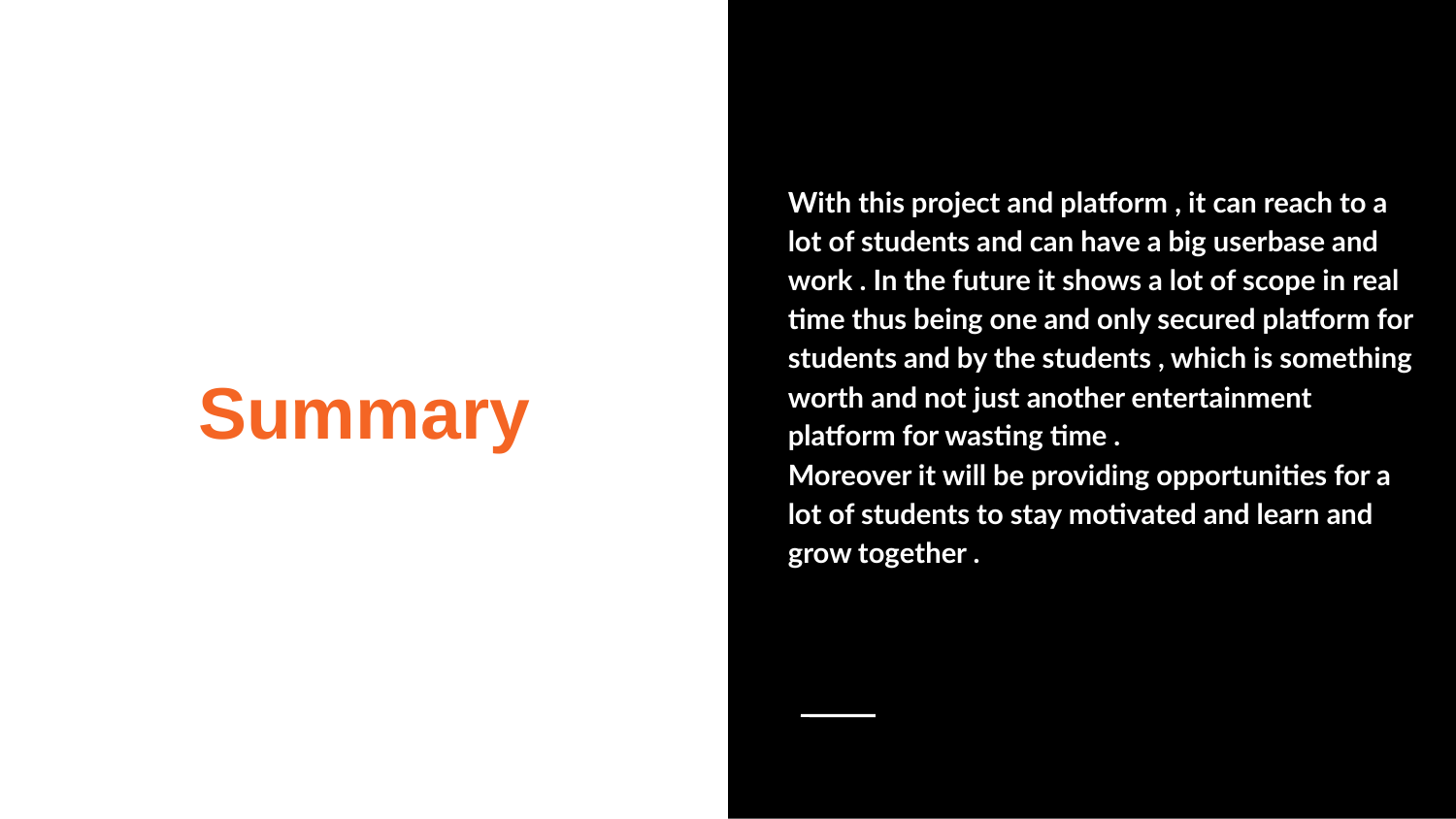

With this project and platform , it can reach to a lot of students and can have a big userbase and work . In the future it shows a lot of scope in real time thus being one and only secured platform for students and by the students , which is something worth and not just another entertainment platform for wasting time .
Moreover it will be providing opportunities for a lot of students to stay motivated and learn and grow together .

Summary